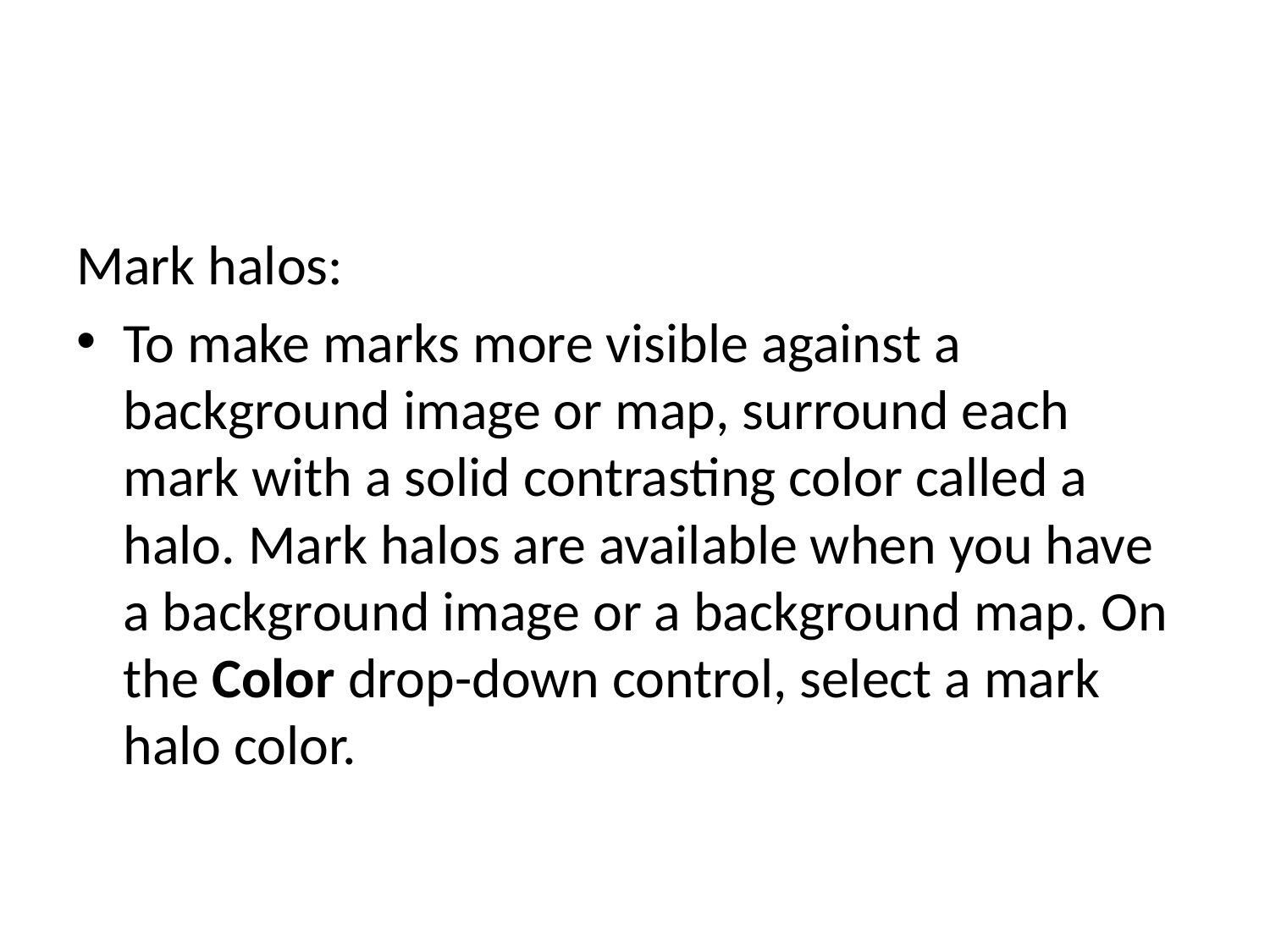

#
Mark halos:
To make marks more visible against a background image or map, surround each mark with a solid contrasting color called a halo. Mark halos are available when you have a background image or a background map. On the Color drop-down control, select a mark halo color.